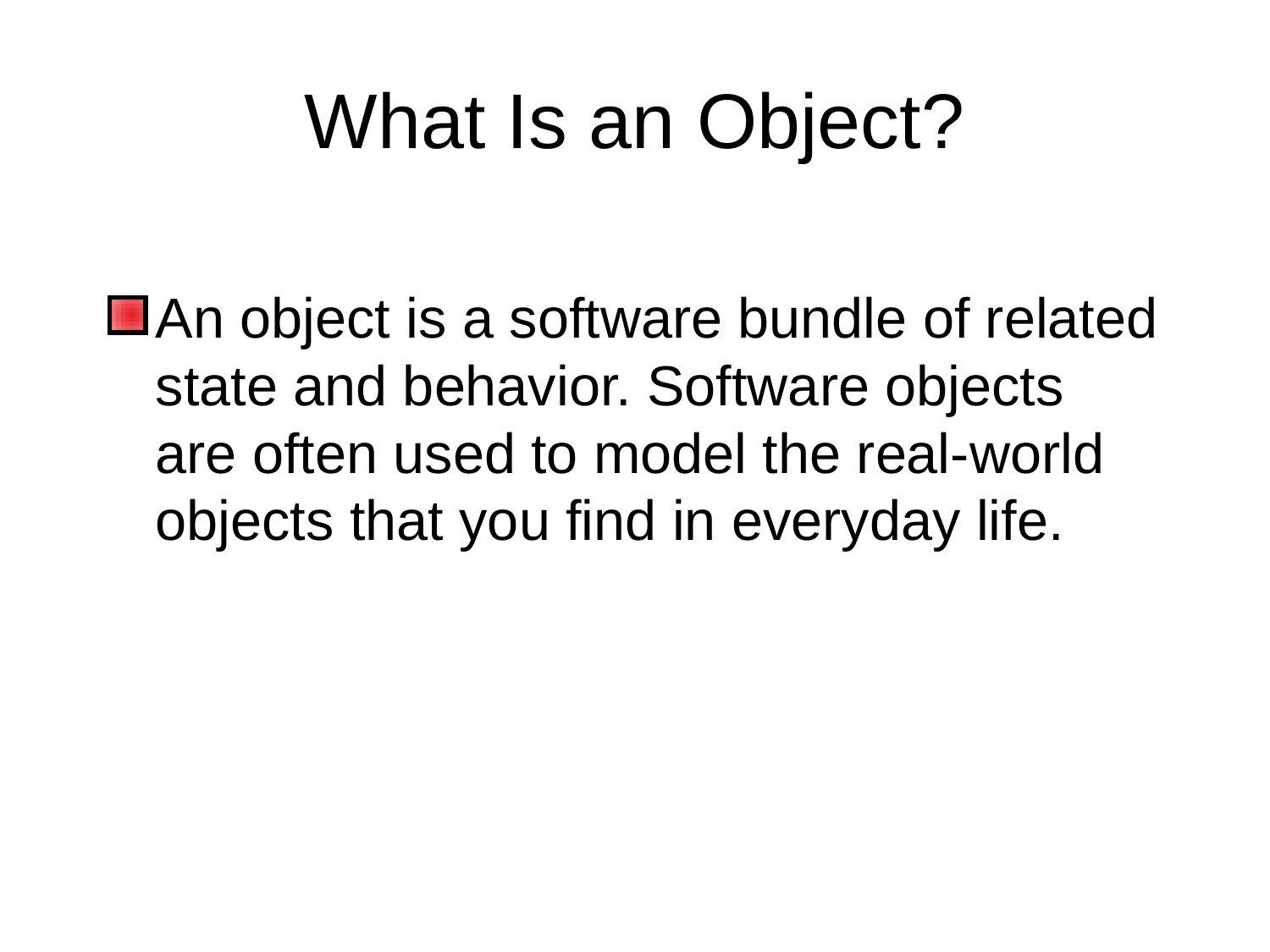

# What Is an Object?
An object is a software bundle of related state and behavior. Software objects are often used to model the real-world objects that you find in everyday life.